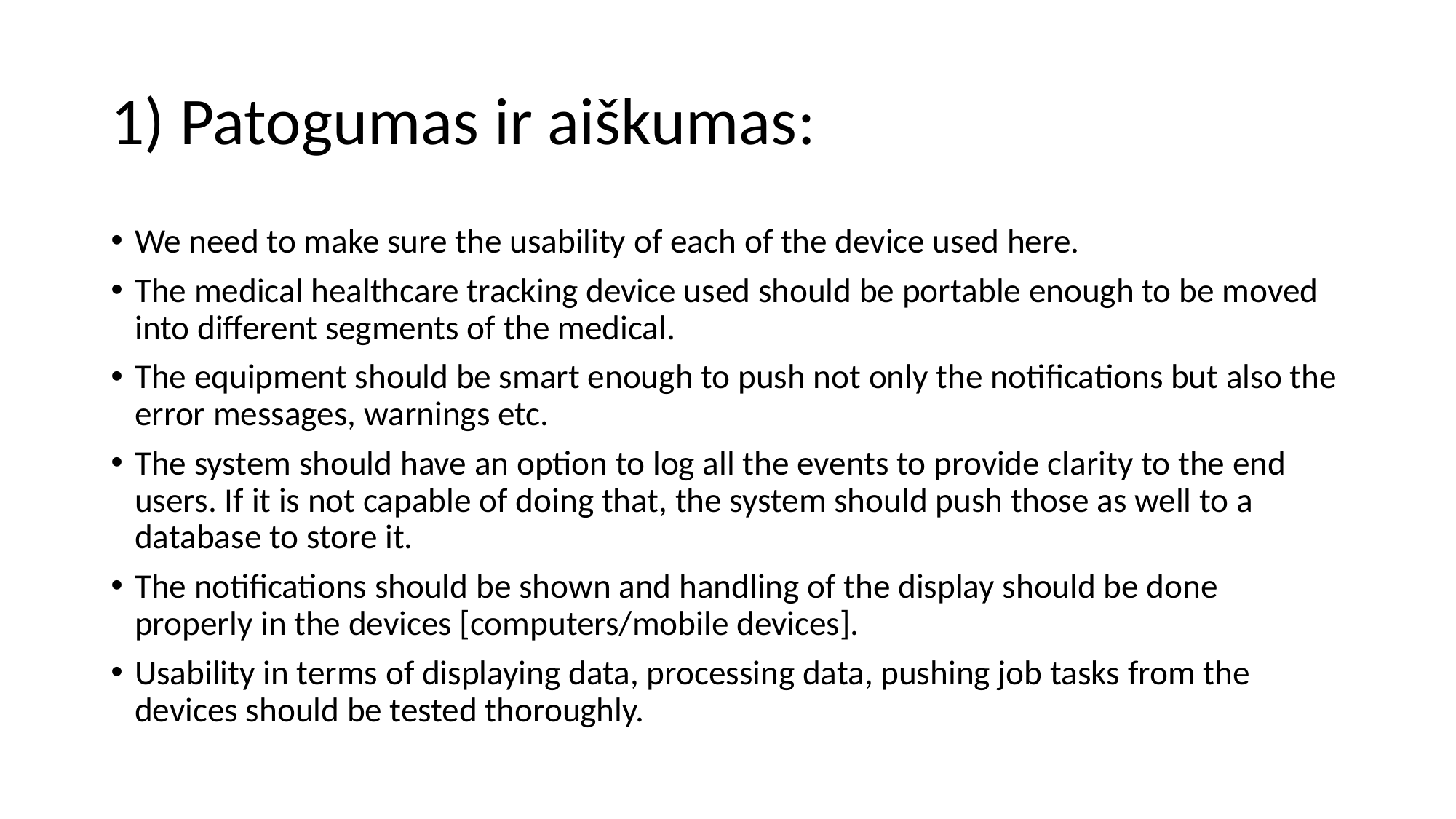

# 1) Patogumas ir aiškumas:
We need to make sure the usability of each of the device used here.
The medical healthcare tracking device used should be portable enough to be moved into different segments of the medical.
The equipment should be smart enough to push not only the notifications but also the error messages, warnings etc.
The system should have an option to log all the events to provide clarity to the end users. If it is not capable of doing that, the system should push those as well to a database to store it.
The notifications should be shown and handling of the display should be done properly in the devices [computers/mobile devices].
Usability in terms of displaying data, processing data, pushing job tasks from the devices should be tested thoroughly.